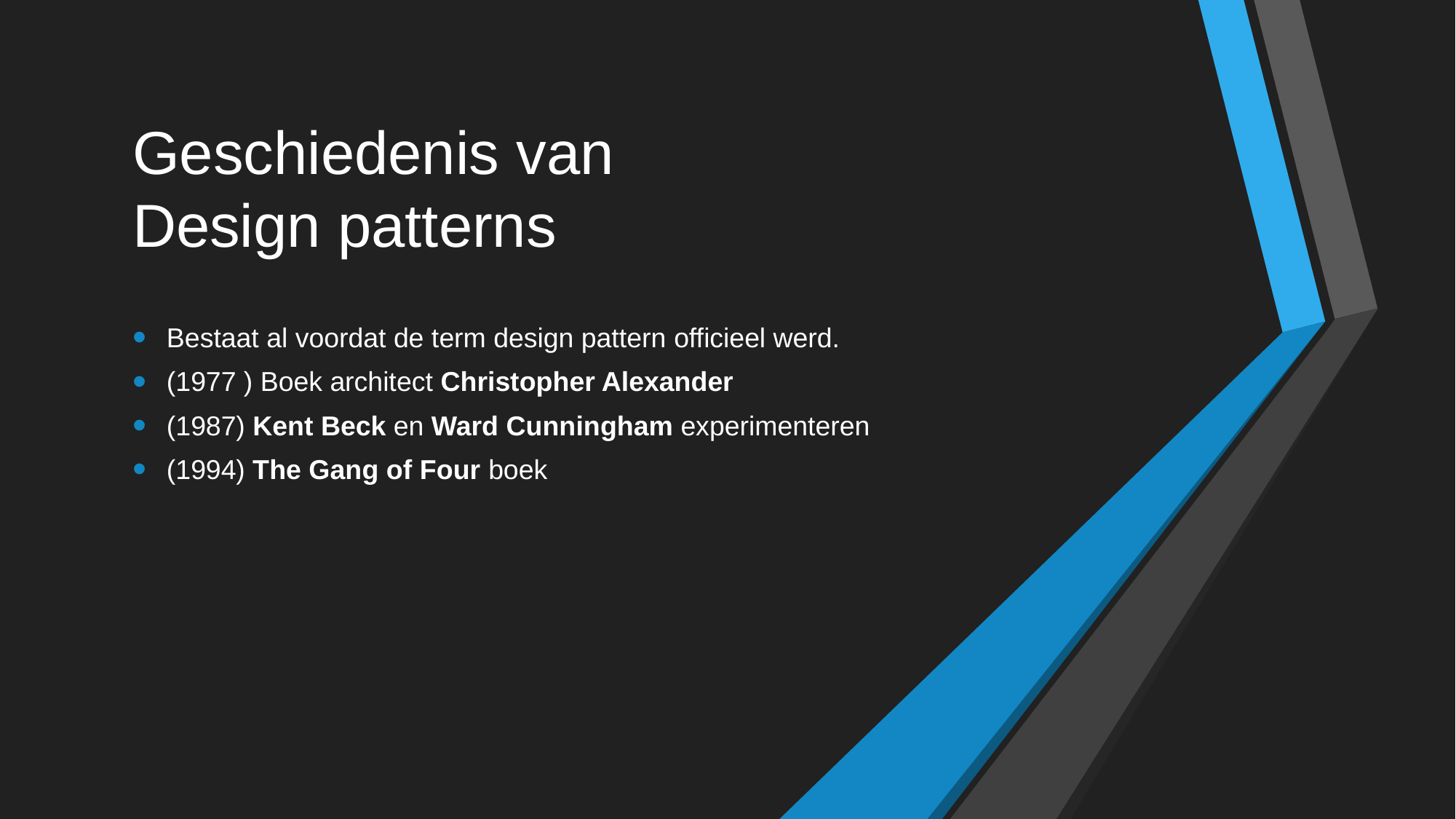

# Geschiedenis van Design patterns
Bestaat al voordat de term design pattern officieel werd.
(1977 ) Boek architect Christopher Alexander
(1987) Kent Beck en Ward Cunningham experimenteren
(1994) The Gang of Four boek